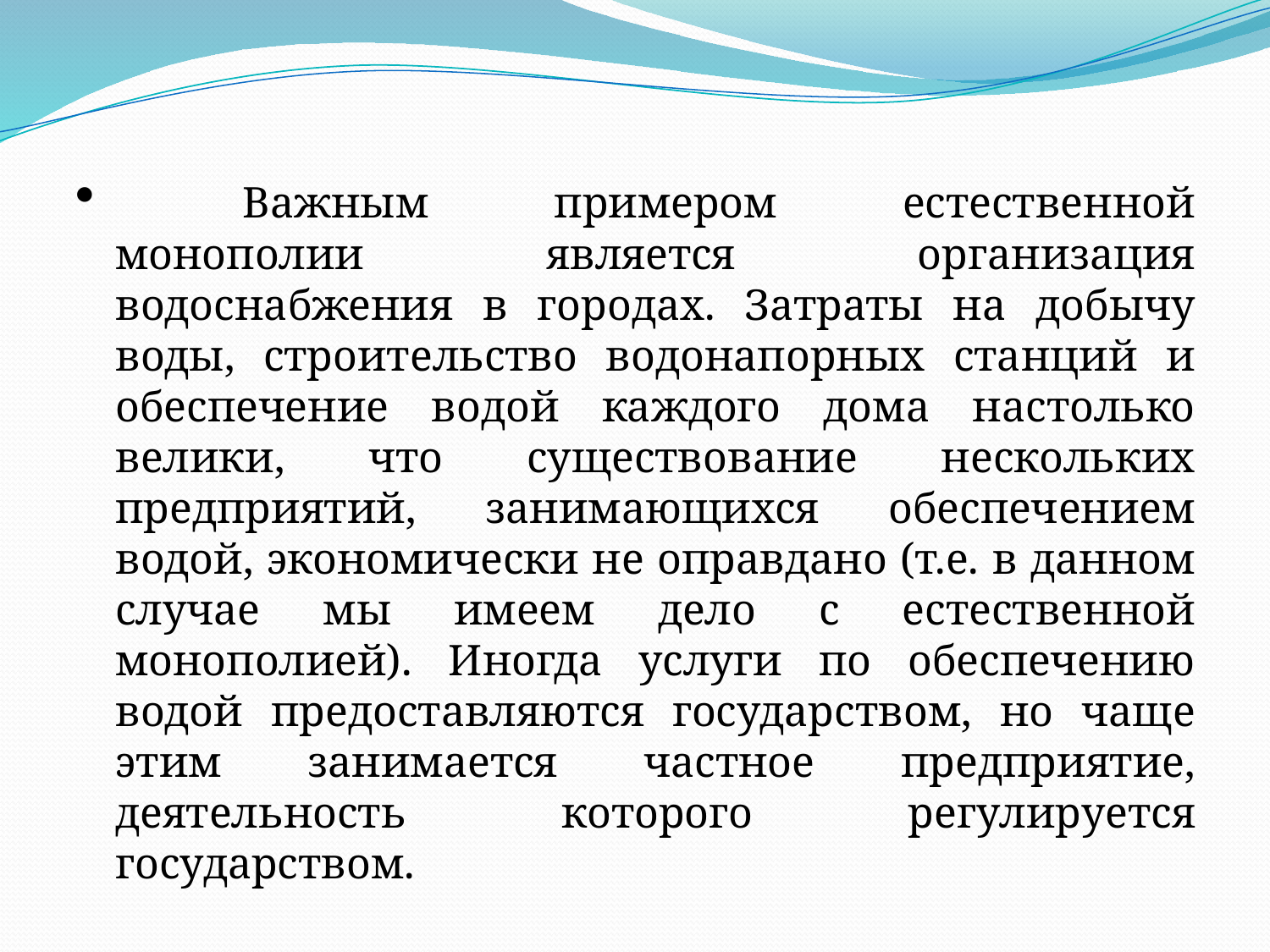

Важным примером естественной монополии является организация водоснабжения в городах. Затраты на добычу воды, строительство водонапорных станций и обеспечение водой каждого дома настолько велики, что существование нескольких предприятий, занимающихся обеспечением водой, экономически не оправдано (т.е. в данном случае мы имеем дело с ес­тественной монополией). Иногда услуги по обеспечению водой предоставляются государством, но чаще этим занимается частное предприятие, деятельность которого регулируется государством.